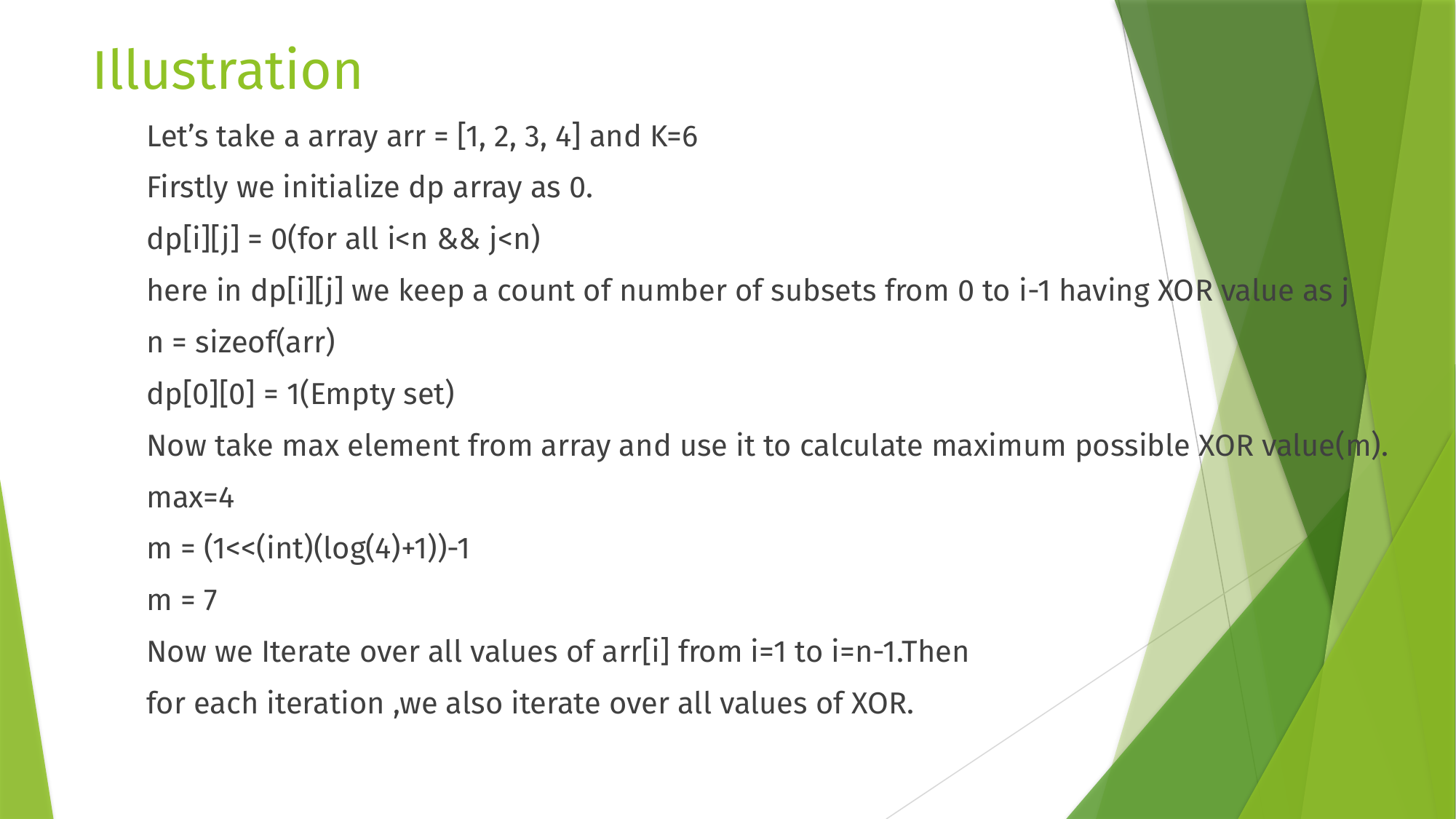

# Illustration
Let’s take a array arr = [1, 2, 3, 4] and K=6
Firstly we initialize dp array as 0.
dp[i][j] = 0(for all i<n && j<n)
here in dp[i][j] we keep a count of number of subsets from 0 to i-1 having XOR value as j
n = sizeof(arr)
dp[0][0] = 1(Empty set)
Now take max element from array and use it to calculate maximum possible XOR value(m).
max=4
m = (1<<(int)(log(4)+1))-1
m = 7
Now we Iterate over all values of arr[i] from i=1 to i=n-1.Then
for each iteration ,we also iterate over all values of XOR.